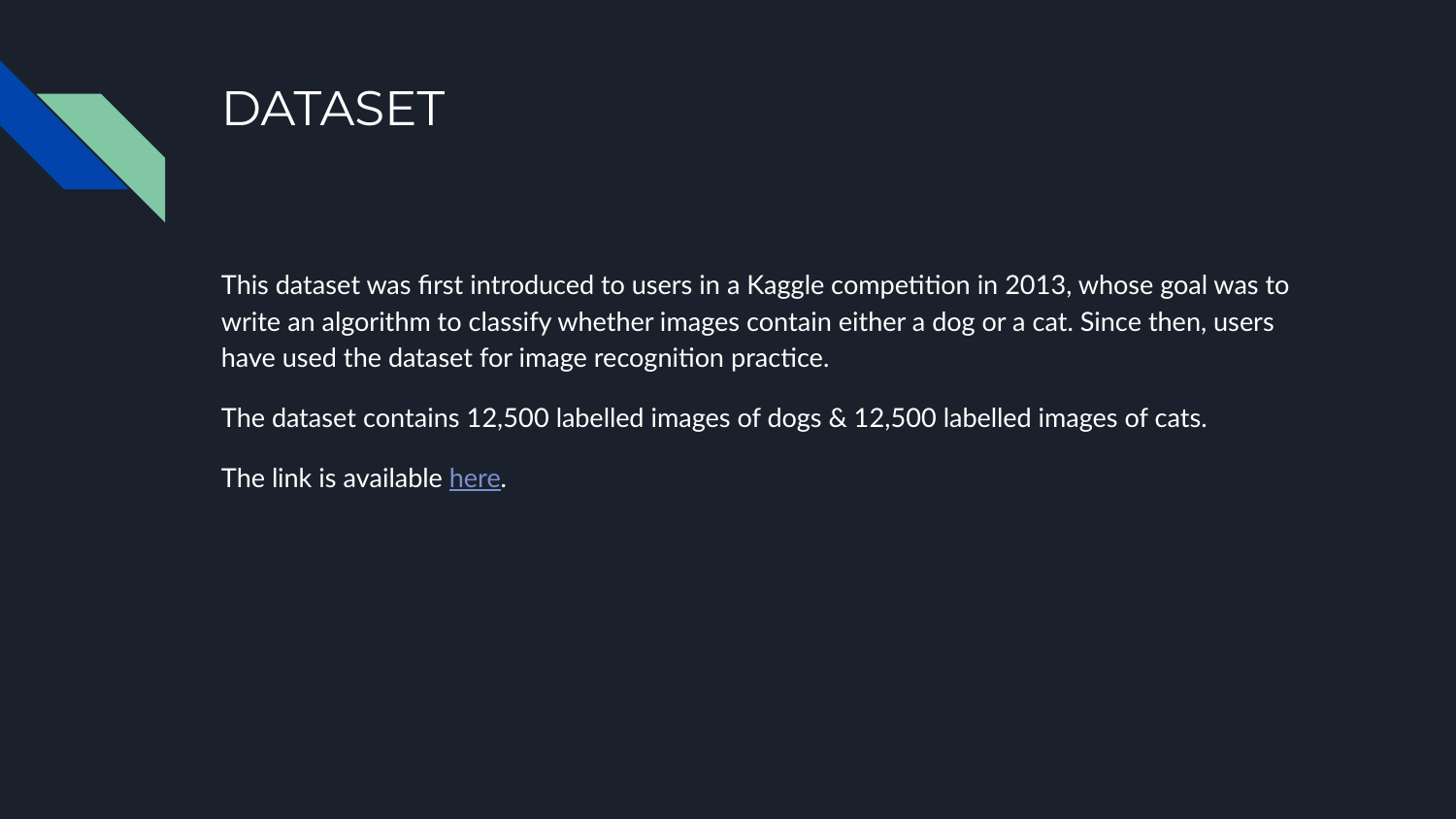

# DATASET
This dataset was first introduced to users in a Kaggle competition in 2013, whose goal was to write an algorithm to classify whether images contain either a dog or a cat. Since then, users have used the dataset for image recognition practice.
The dataset contains 12,500 labelled images of dogs & 12,500 labelled images of cats.
The link is available here.